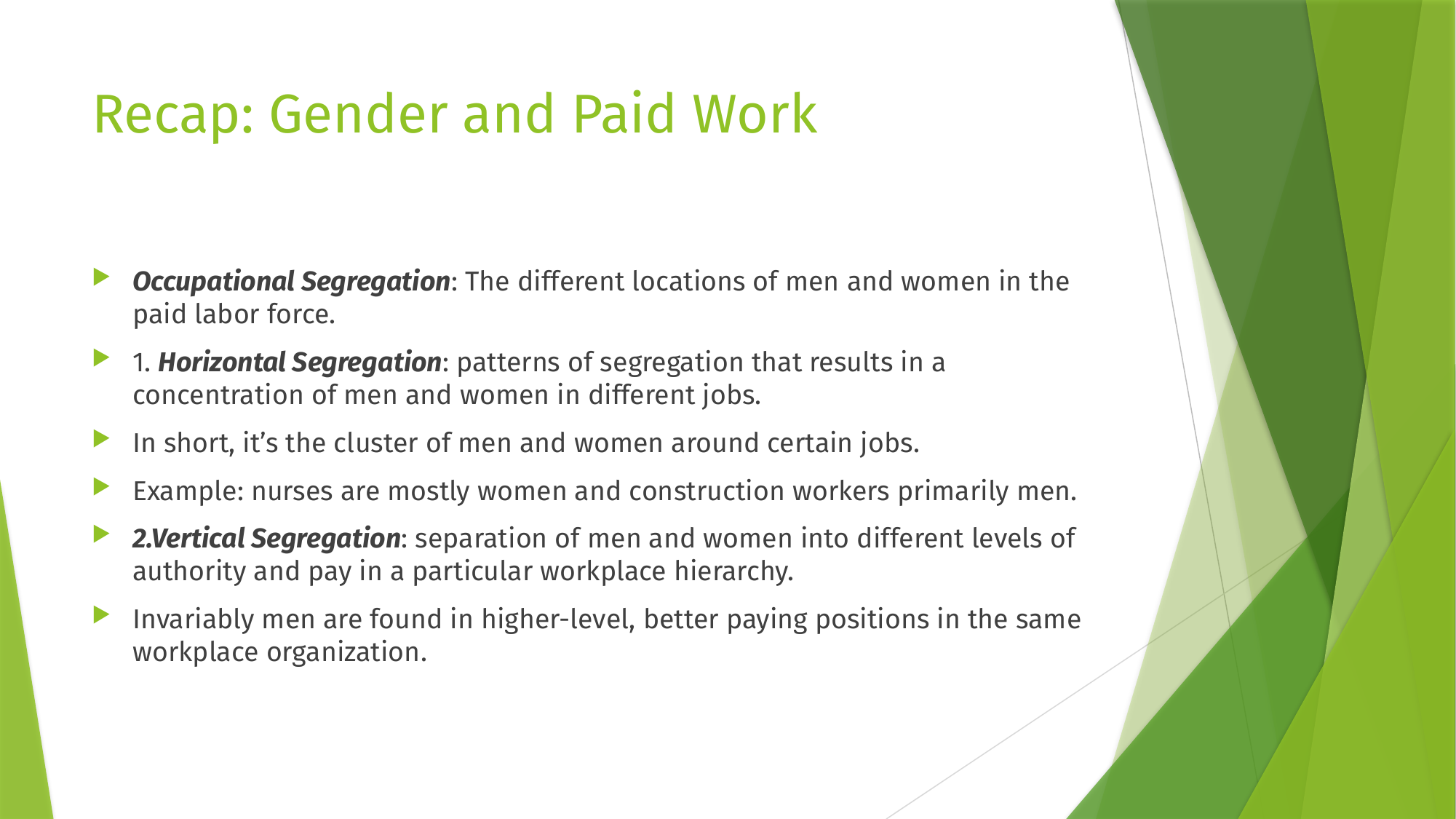

# Recap: Gender and Paid Work
Occupational Segregation: The different locations of men and women in the paid labor force.
1. Horizontal Segregation: patterns of segregation that results in a concentration of men and women in different jobs.
In short, it’s the cluster of men and women around certain jobs.
Example: nurses are mostly women and construction workers primarily men.
2.Vertical Segregation: separation of men and women into different levels of authority and pay in a particular workplace hierarchy.
Invariably men are found in higher-level, better paying positions in the same workplace organization.